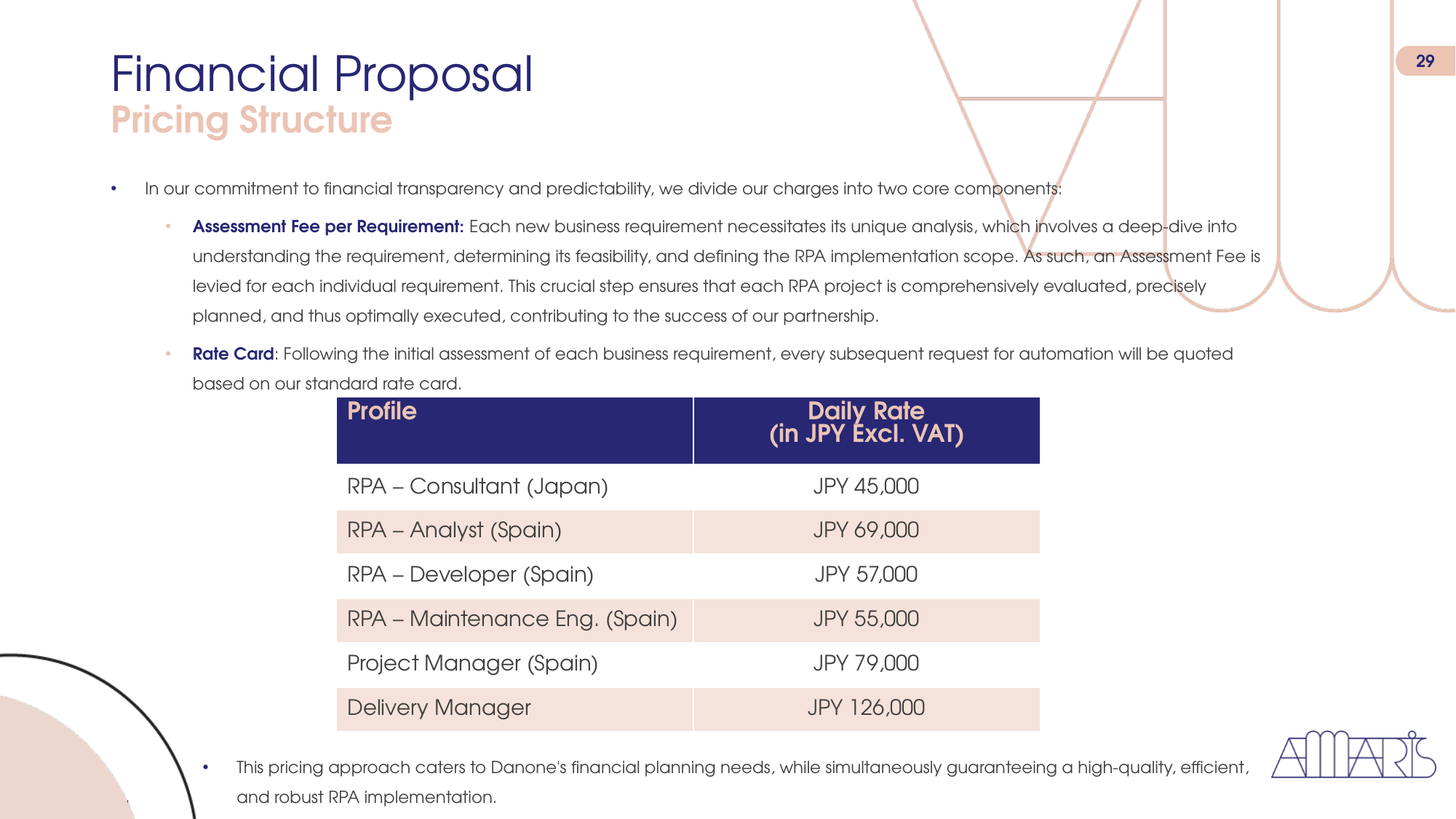

# Financial Proposal Pricing Structure
29
In our commitment to financial transparency and predictability, we divide our charges into two core components:
Assessment Fee per Requirement: Each new business requirement necessitates its unique analysis, which involves a deep-dive into understanding the requirement, determining its feasibility, and defining the RPA implementation scope. As such, an Assessment Fee is levied for each individual requirement. This crucial step ensures that each RPA project is comprehensively evaluated, precisely planned, and thus optimally executed, contributing to the success of our partnership.
Rate Card: Following the initial assessment of each business requirement, every subsequent request for automation will be quoted based on our standard rate card.
| Profile | Daily Rate (in JPY Excl. VAT) |
| --- | --- |
| RPA – Consultant (Japan) | JPY 45,000 |
| RPA – Analyst (Spain) | JPY 69,000 |
| RPA – Developer (Spain) | JPY 57,000 |
| RPA – Maintenance Eng. (Spain) | JPY 55,000 |
| Project Manager (Spain) | JPY 79,000 |
| Delivery Manager | JPY 126,000 |
This pricing approach caters to Danone's financial planning needs, while simultaneously guaranteeing a high-quality, efficient, and robust RPA implementation.